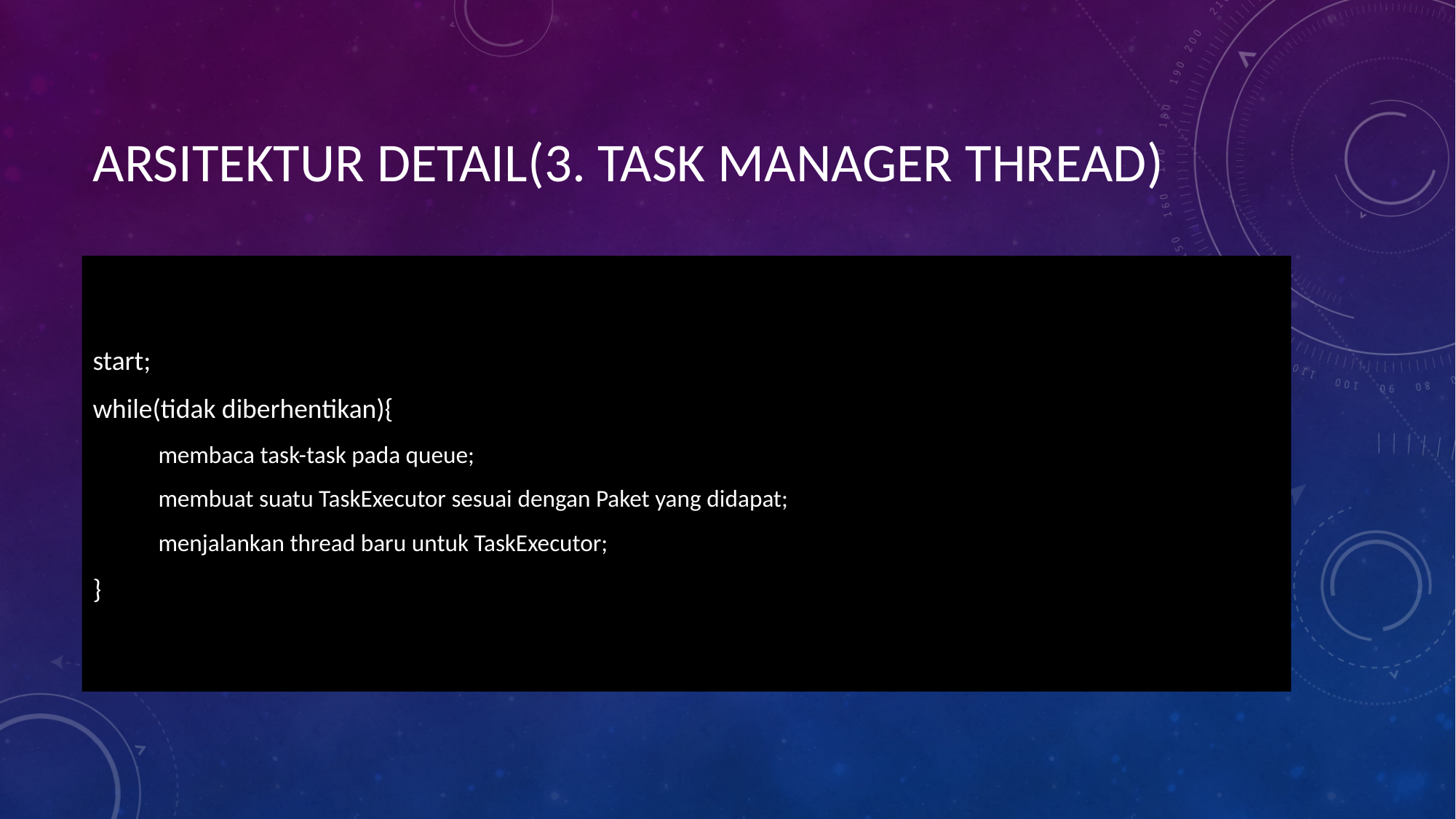

# Arsitektur detail(3. Task Manager Thread)
start;
while(tidak diberhentikan){
  membaca task-task pada queue;
  membuat suatu TaskExecutor sesuai dengan Paket yang didapat;
  menjalankan thread baru untuk TaskExecutor;
}